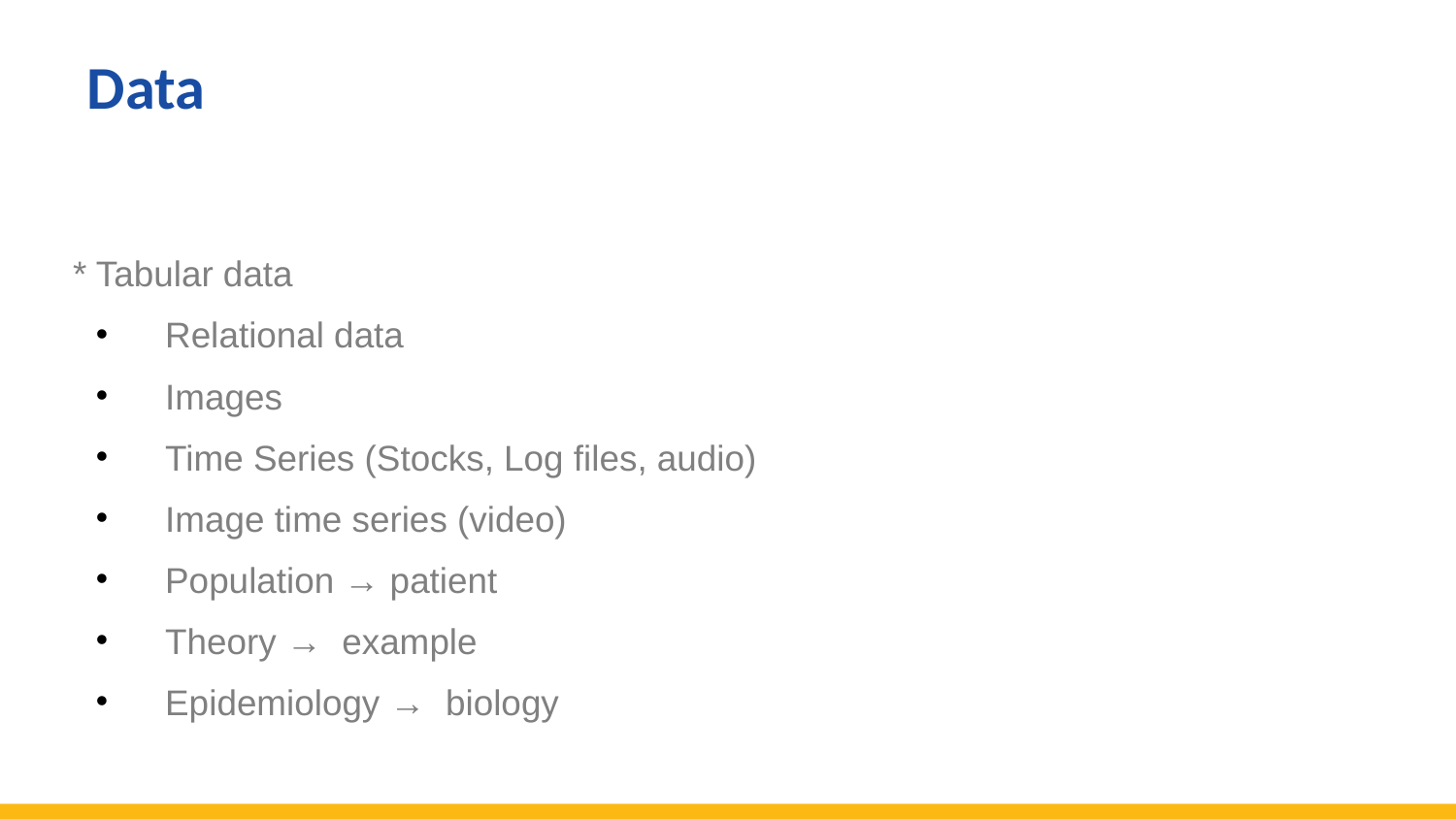

Data
* Tabular data
Relational data
Images
Time Series (Stocks, Log files, audio)
Image time series (video)
Population → patient
Theory →  example
Epidemiology →  biology